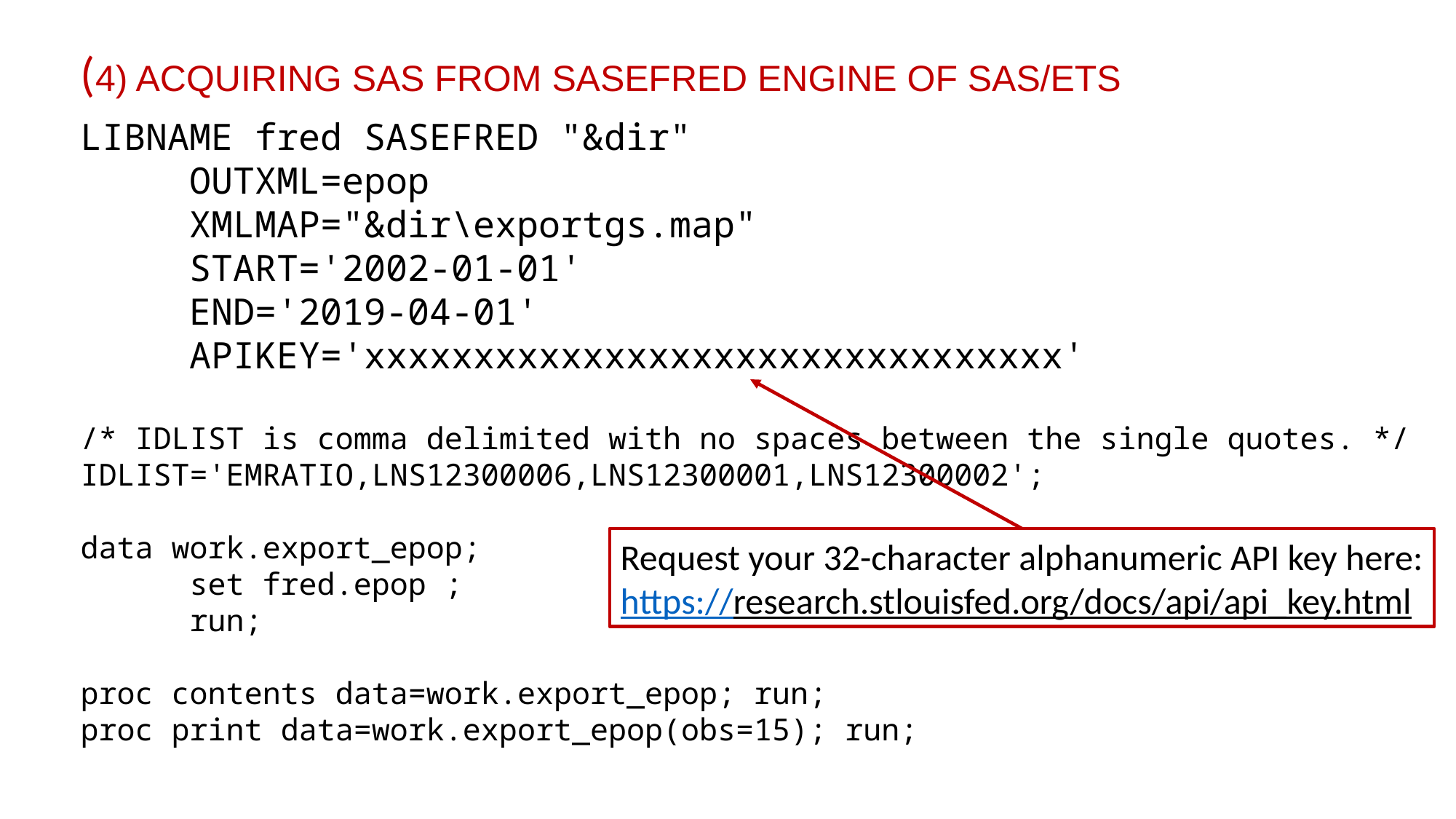

# (4) Acquiring SAS from SASEFRED engine of SAS/ETS
LIBNAME fred SASEFRED "&dir"
   	OUTXML=epop
   	XMLMAP="&dir\exportgs.map"
	START='2002-01-01'
    	END='2019-04-01'
	APIKEY='xxxxxxxxxxxxxxxxxxxxxxxxxxxxxxxx'

/* IDLIST is comma delimited with no spaces between the single quotes. */
IDLIST='EMRATIO,LNS12300006,LNS12300001,LNS12300002';

data work.export_epop;
	set fred.epop ;
	run;

proc contents data=work.export_epop; run;
proc print data=work.export_epop(obs=15); run;
Request your 32-character alphanumeric API key here:
https://research.stlouisfed.org/docs/api/api_key.html